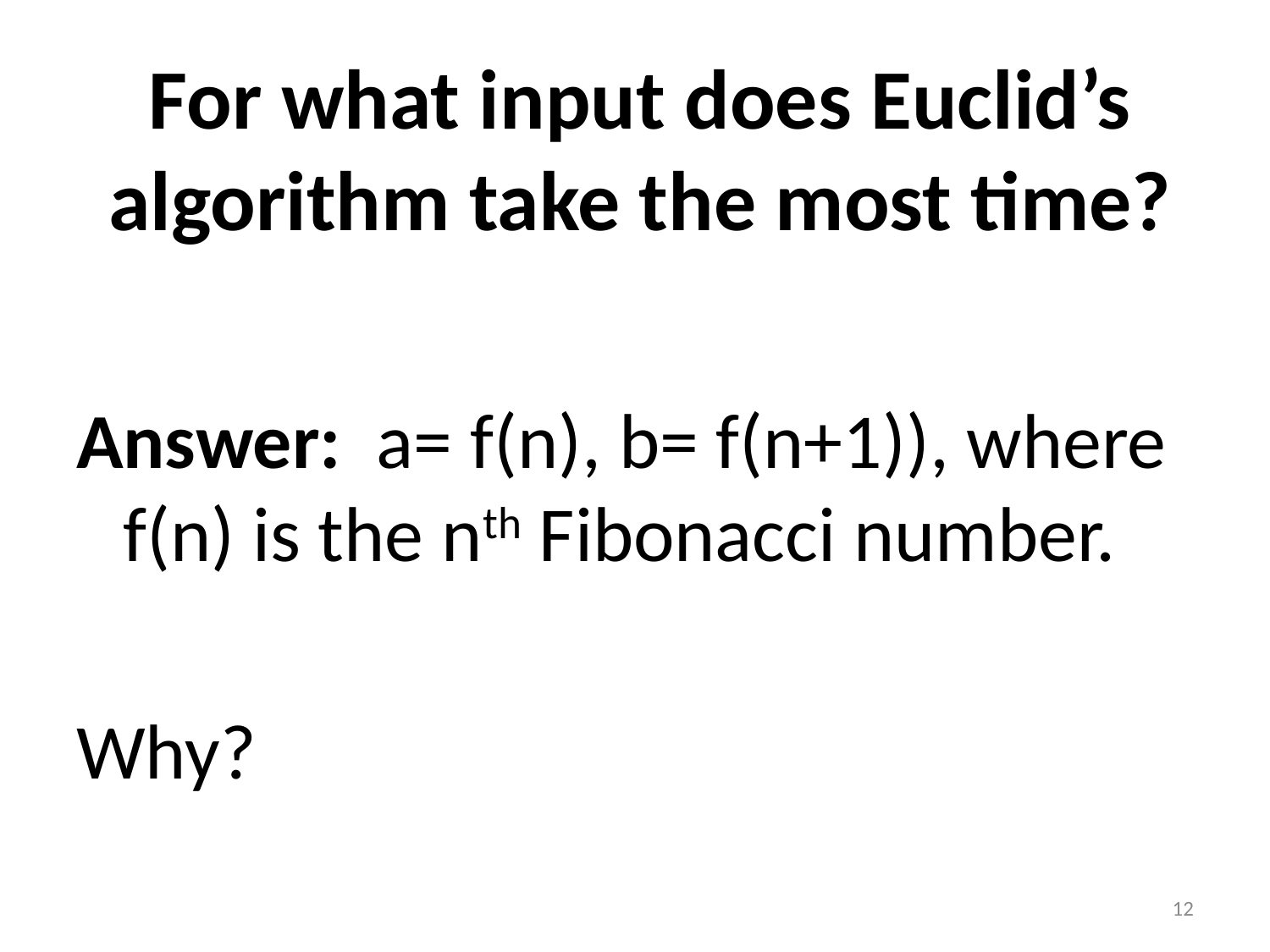

# For what input does Euclid’s algorithm take the most time?

Answer:  a= f(n), b= f(n+1)), where f(n) is the nth Fibonacci number.

Why?
12